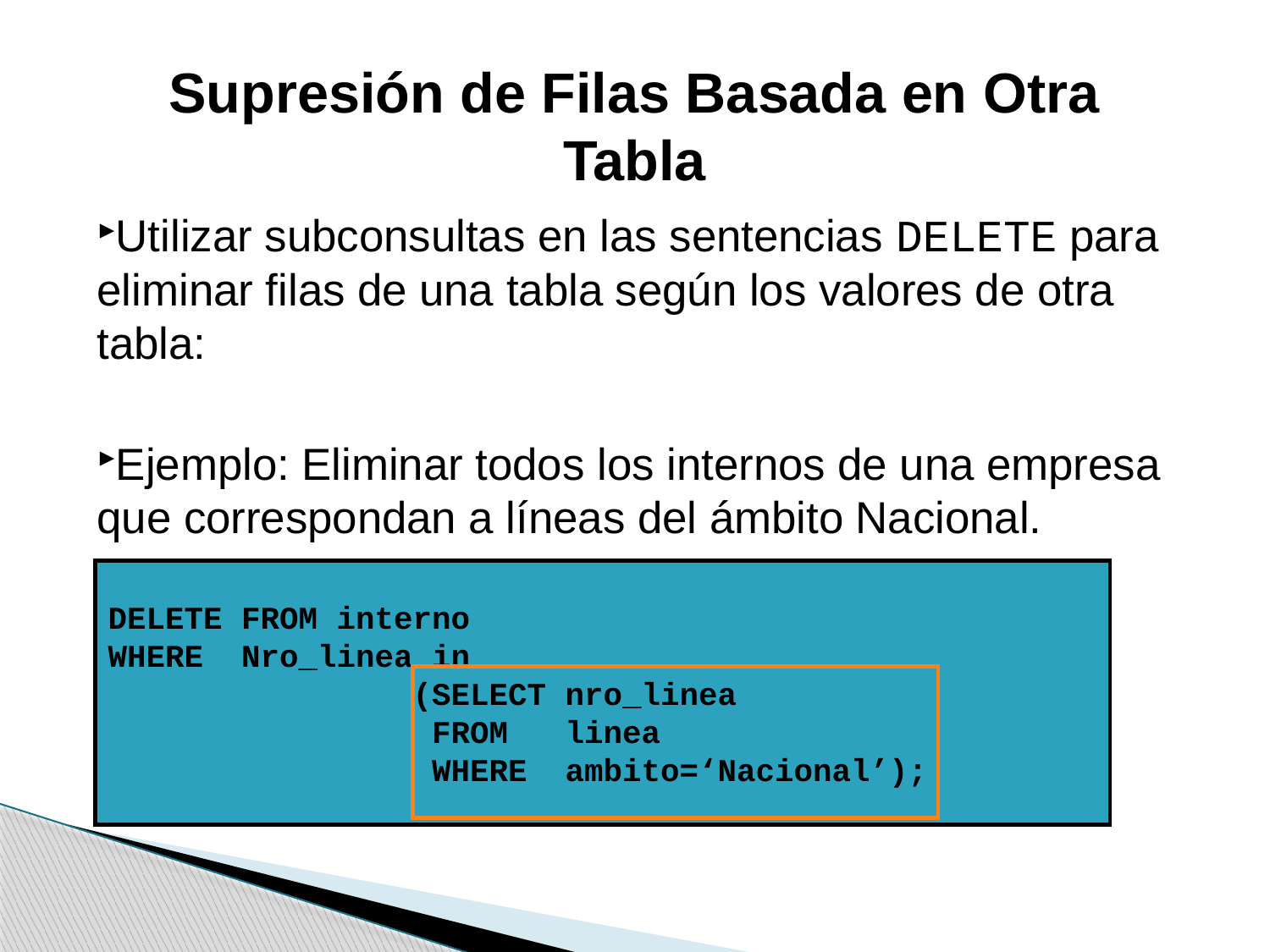

Supresión de Filas Basada en Otra Tabla
Utilizar subconsultas en las sentencias DELETE para eliminar filas de una tabla según los valores de otra tabla:

Ejemplo: Eliminar todos los internos de una empresa que correspondan a líneas del ámbito Nacional.
DELETE FROM interno
WHERE  Nro_linea in
                (SELECT nro_linea
                 FROM   linea
                 WHERE  ambito=‘Nacional’);